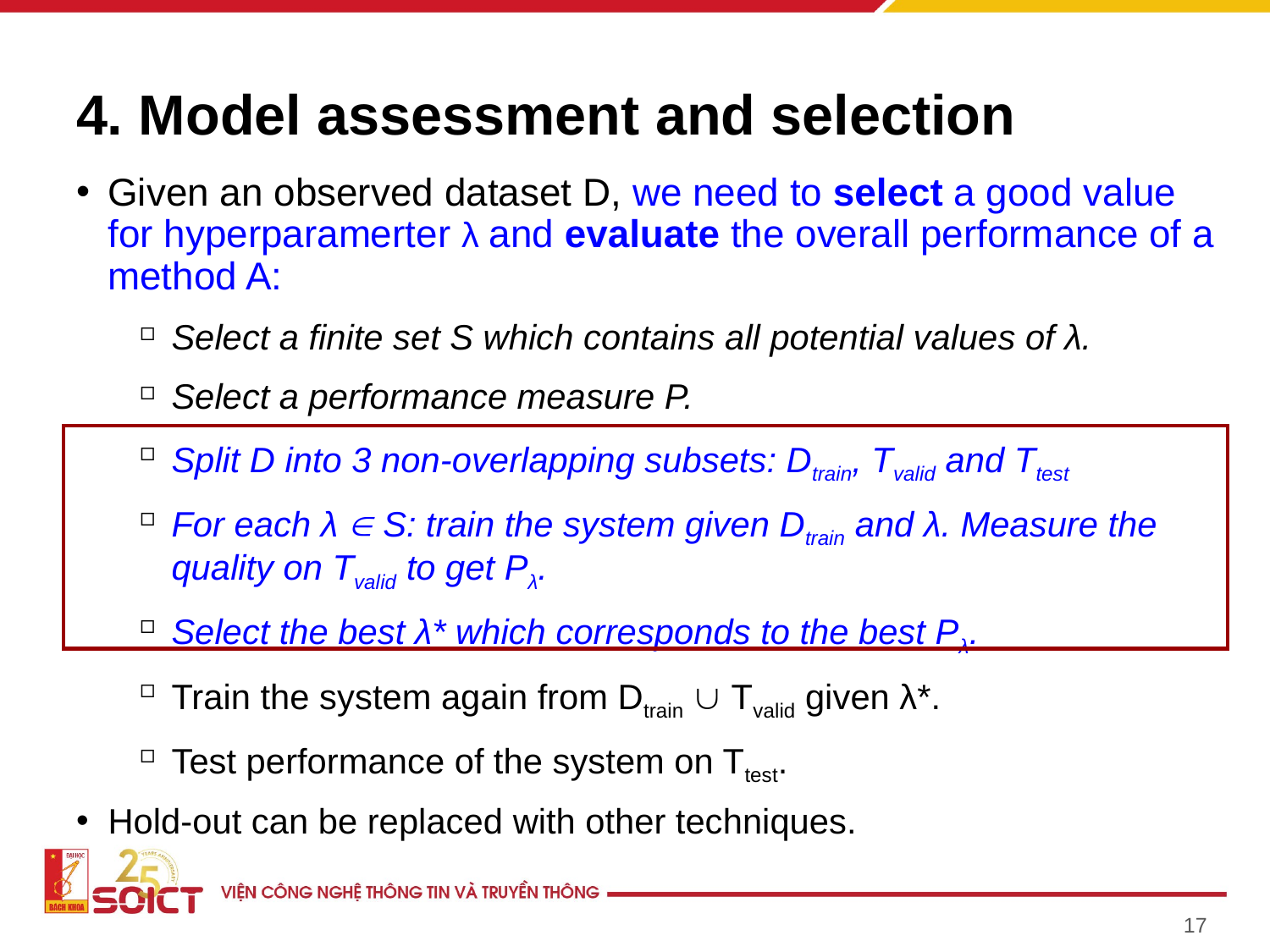

# 4. Model assessment and selection
Given an observed dataset D, we need to select a good value for hyperparamerter λ and evaluate the overall performance of a method A:
Select a finite set S which contains all potential values of λ.
Select a performance measure P.
Split D into 3 non-overlapping subsets: Dtrain, Tvalid and Ttest
For each λ ∈ S: train the system given Dtrain and λ. Measure the quality on Tvalid to get Pλ.
Select the best λ* which corresponds to the best Pλ.
Train the system again from Dtrain ∪ Tvalid given λ*.
Test performance of the system on Ttest.
Hold-out can be replaced with other techniques.

17